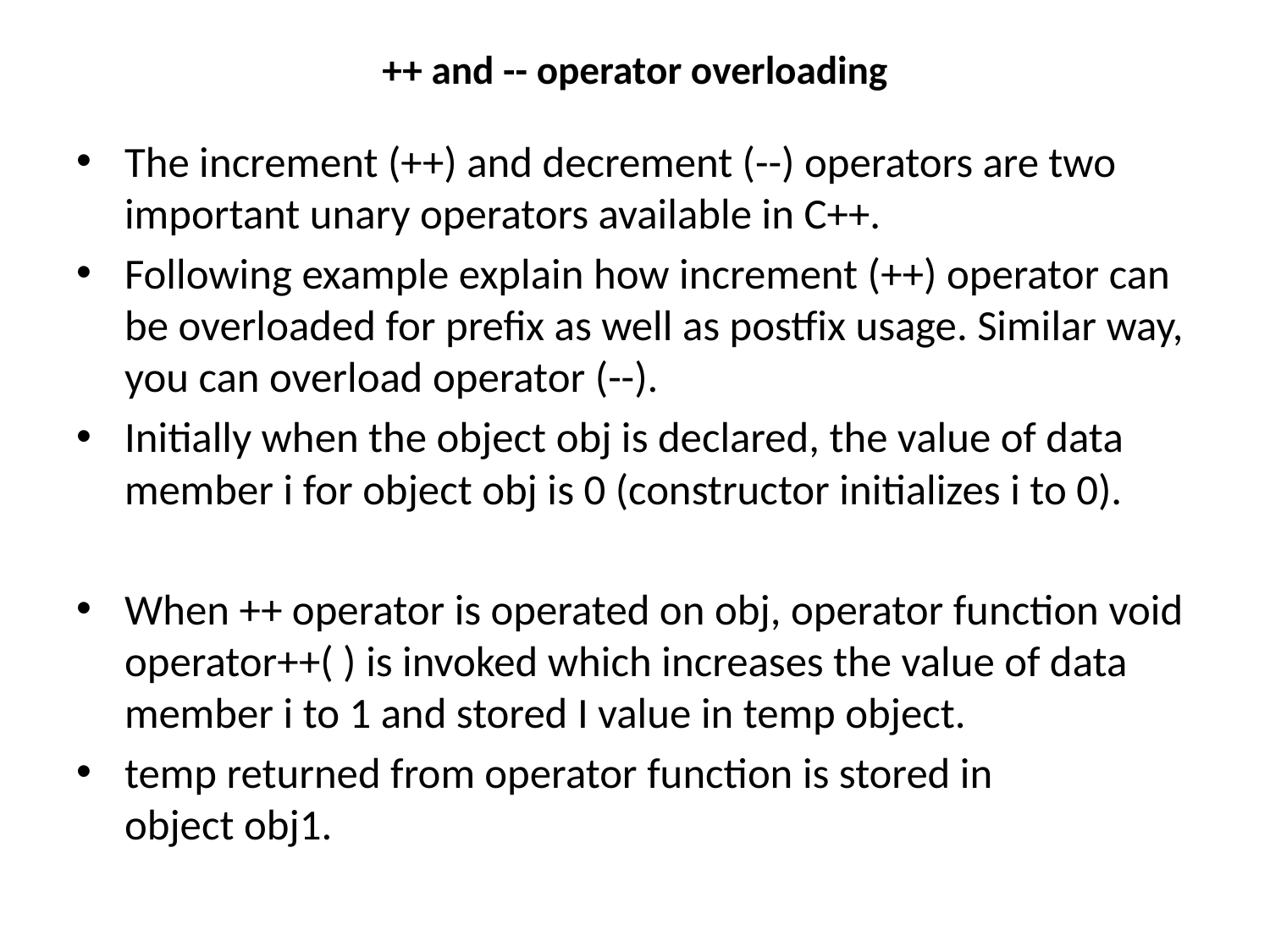

# ++ and -- operator overloading

The increment (++) and decrement (--) operators are two important unary operators available in C++.
Following example explain how increment (++) operator can be overloaded for prefix as well as postfix usage. Similar way, you can overload operator (--).
Initially when the object obj is declared, the value of data member i for object obj is 0 (constructor initializes i to 0).

When ++ operator is operated on obj, operator function void operator++( ) is invoked which increases the value of data member i to 1 and stored I value in temp object.
temp returned from operator function is stored in object obj1.